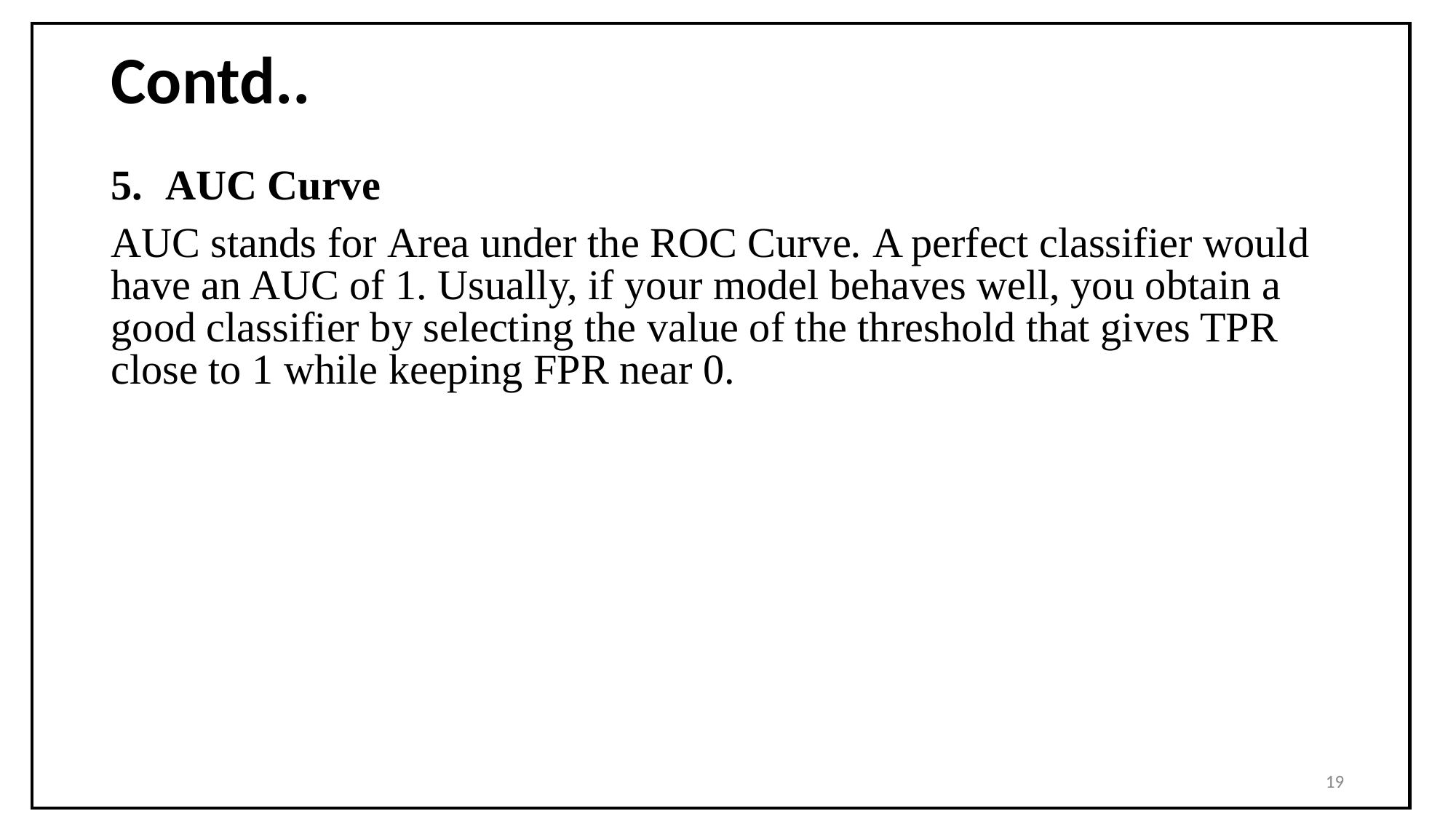

|  |
| --- |
# Contd..
AUC Curve
AUC stands for Area under the ROC Curve. A perfect classifier would have an AUC of 1. Usually, if your model behaves well, you obtain a good classifier by selecting the value of the threshold that gives TPR close to 1 while keeping FPR near 0.

19